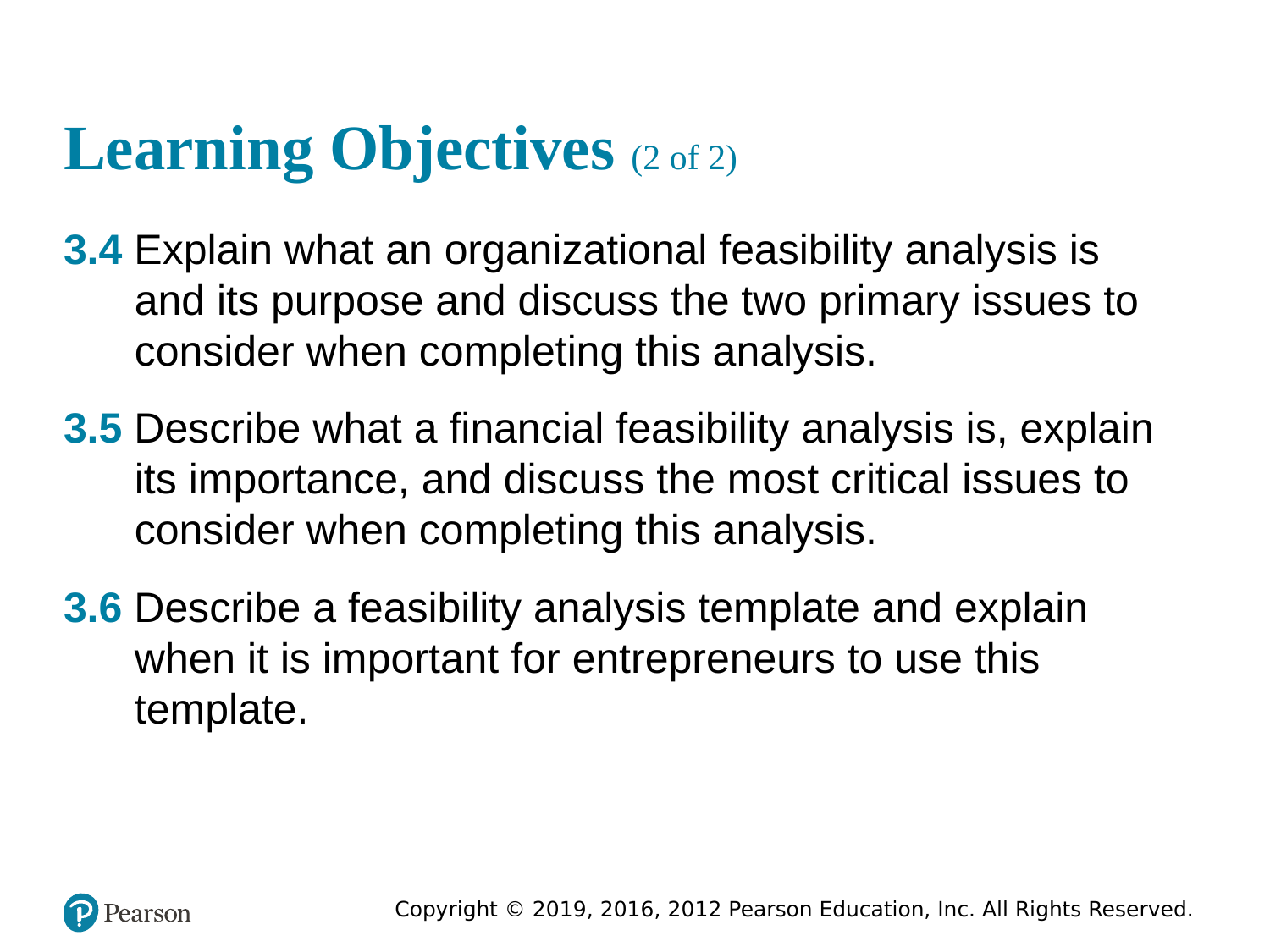

# Learning Objectives (2 of 2)
3.4 Explain what an organizational feasibility analysis is and its purpose and discuss the two primary issues to consider when completing this analysis.
3.5 Describe what a financial feasibility analysis is, explain its importance, and discuss the most critical issues to consider when completing this analysis.
3.6 Describe a feasibility analysis template and explain when it is important for entrepreneurs to use this template.